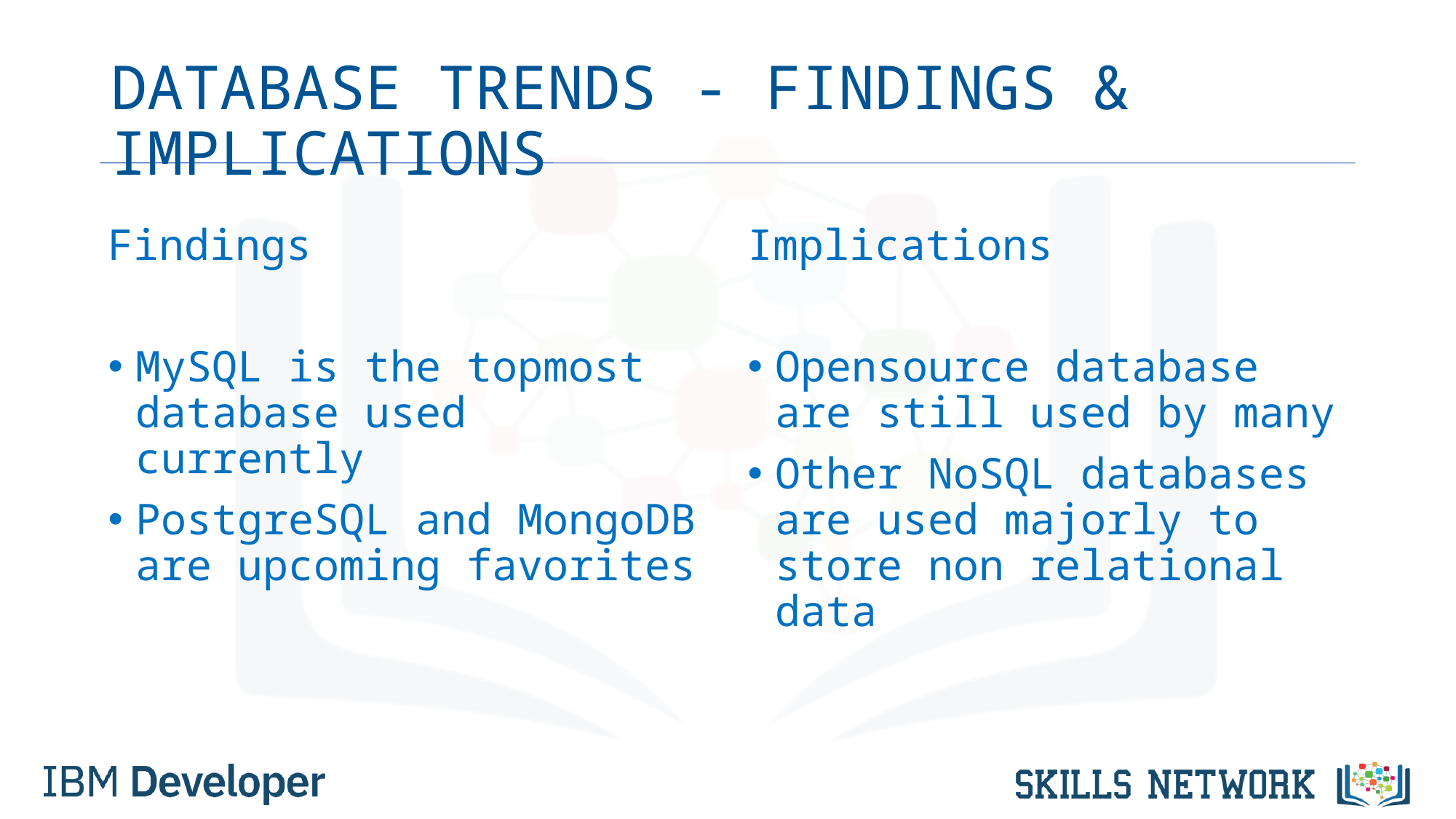

# DATABASE TRENDS - FINDINGS & IMPLICATIONS
Findings

MySQL is the topmost database used currently
PostgreSQL and MongoDB are upcoming favorites

Implications

Opensource database are still used by many
Other NoSQL databases are used majorly to store non relational data